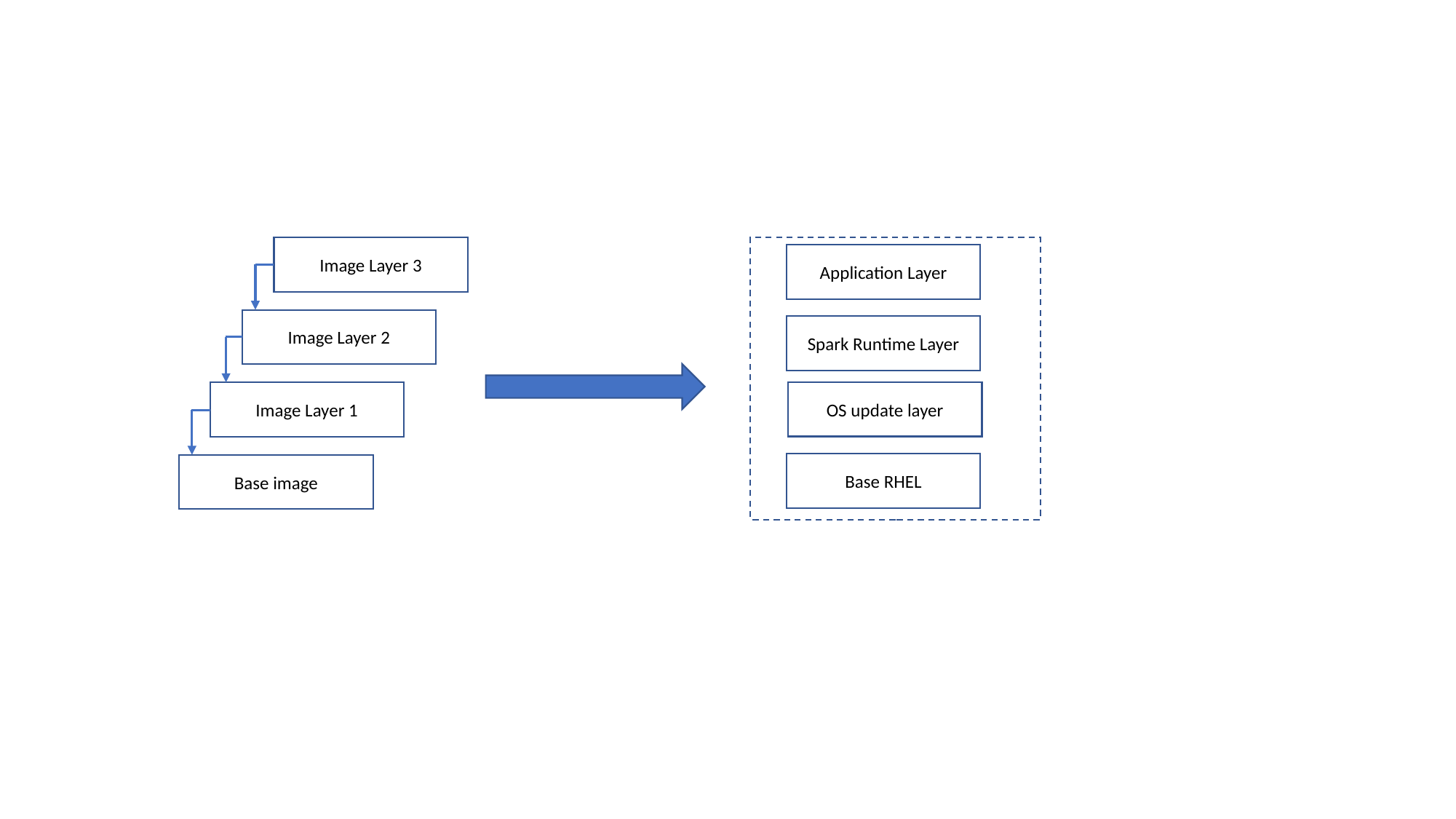

Image Layer 3

Application Layer
Image Layer 2
Spark Runtime Layer

OS update layer
Image Layer 1
Base RHEL
Base image